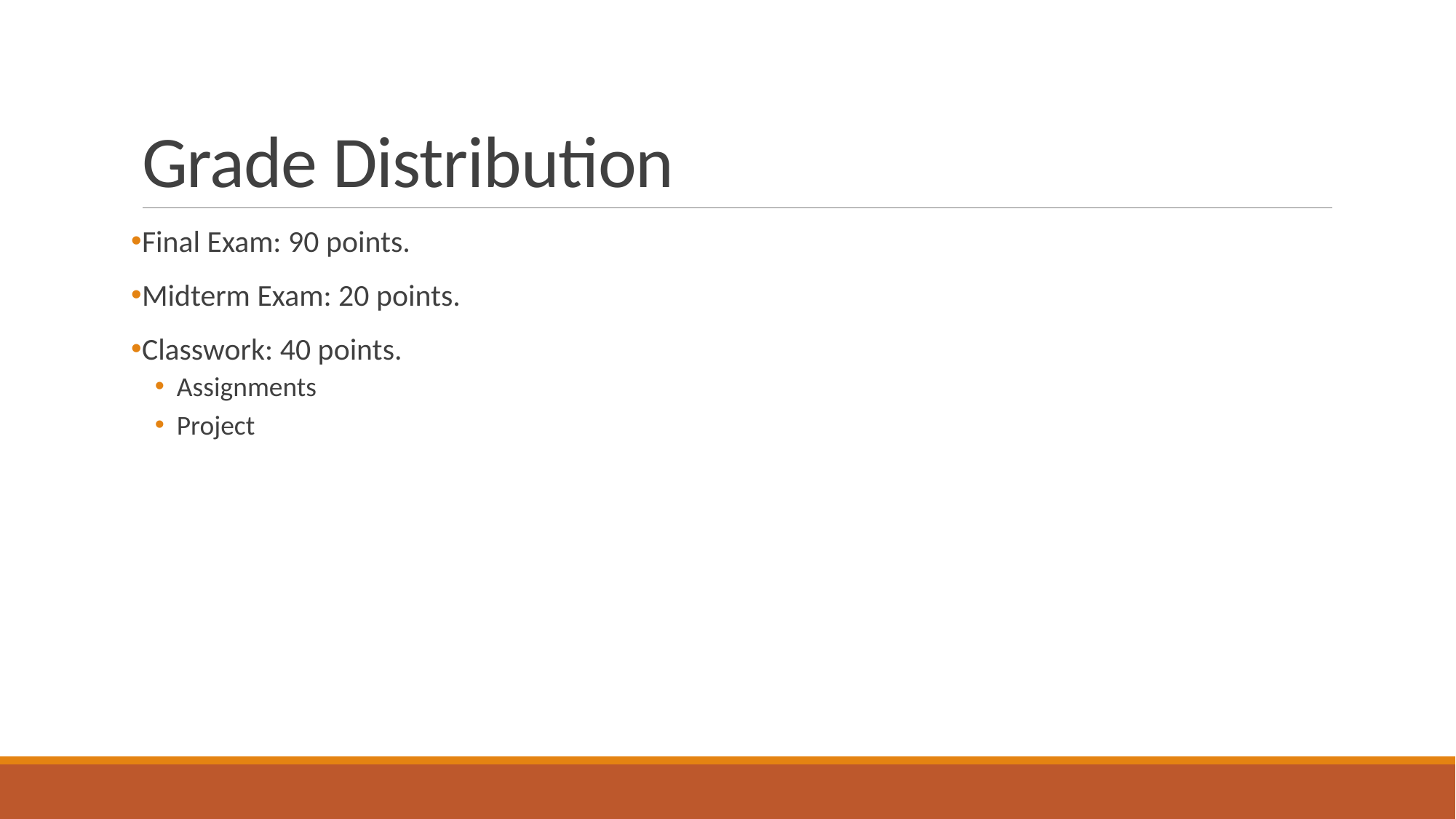

# Grade Distribution
Final Exam: 90 points.
Midterm Exam: 20 points.
Classwork: 40 points.
Assignments
Project